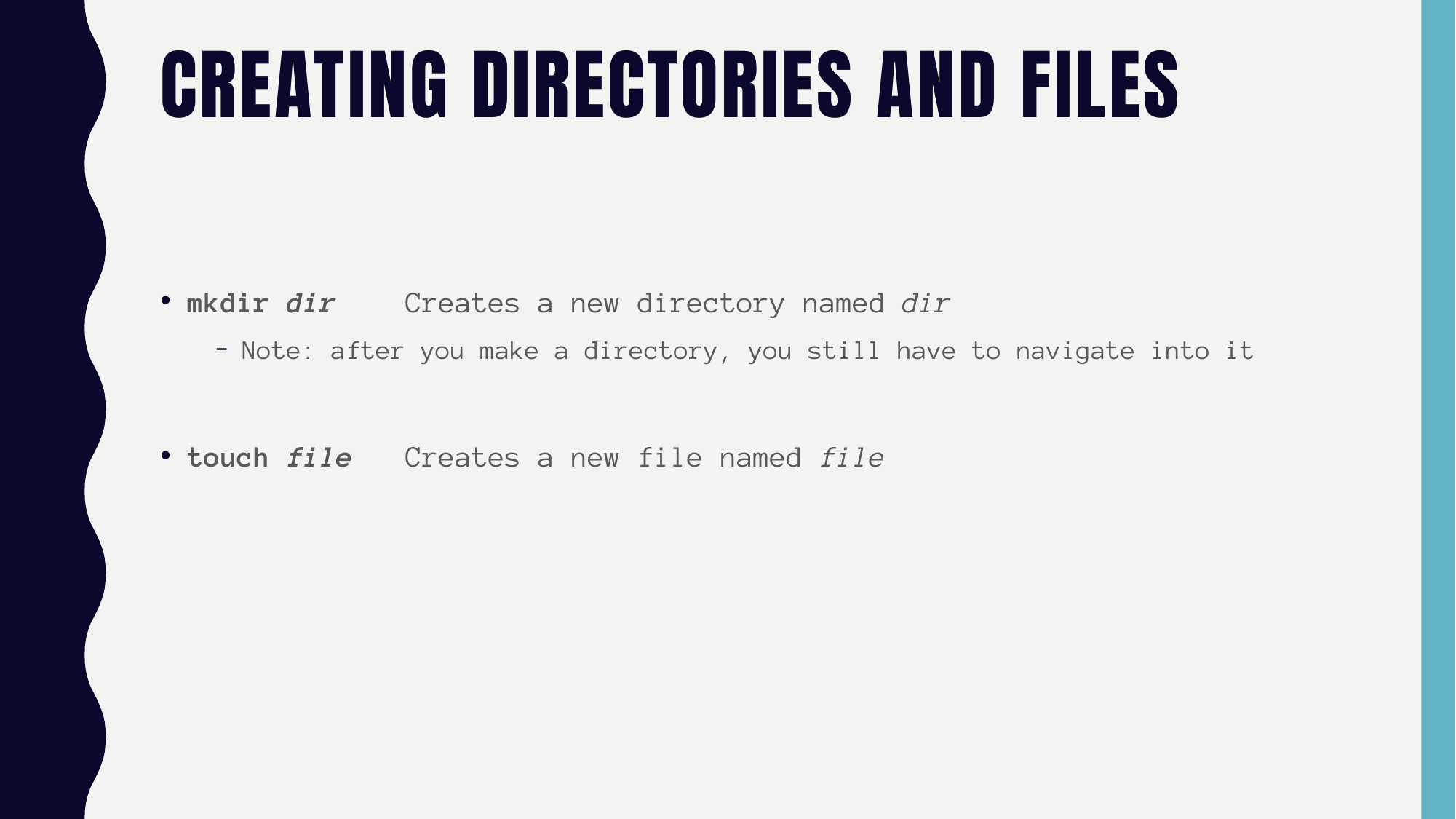

# Creating directories and files
mkdir dir	Creates a new directory named dir
Note: after you make a directory, you still have to navigate into it

touch file	Creates a new file named file